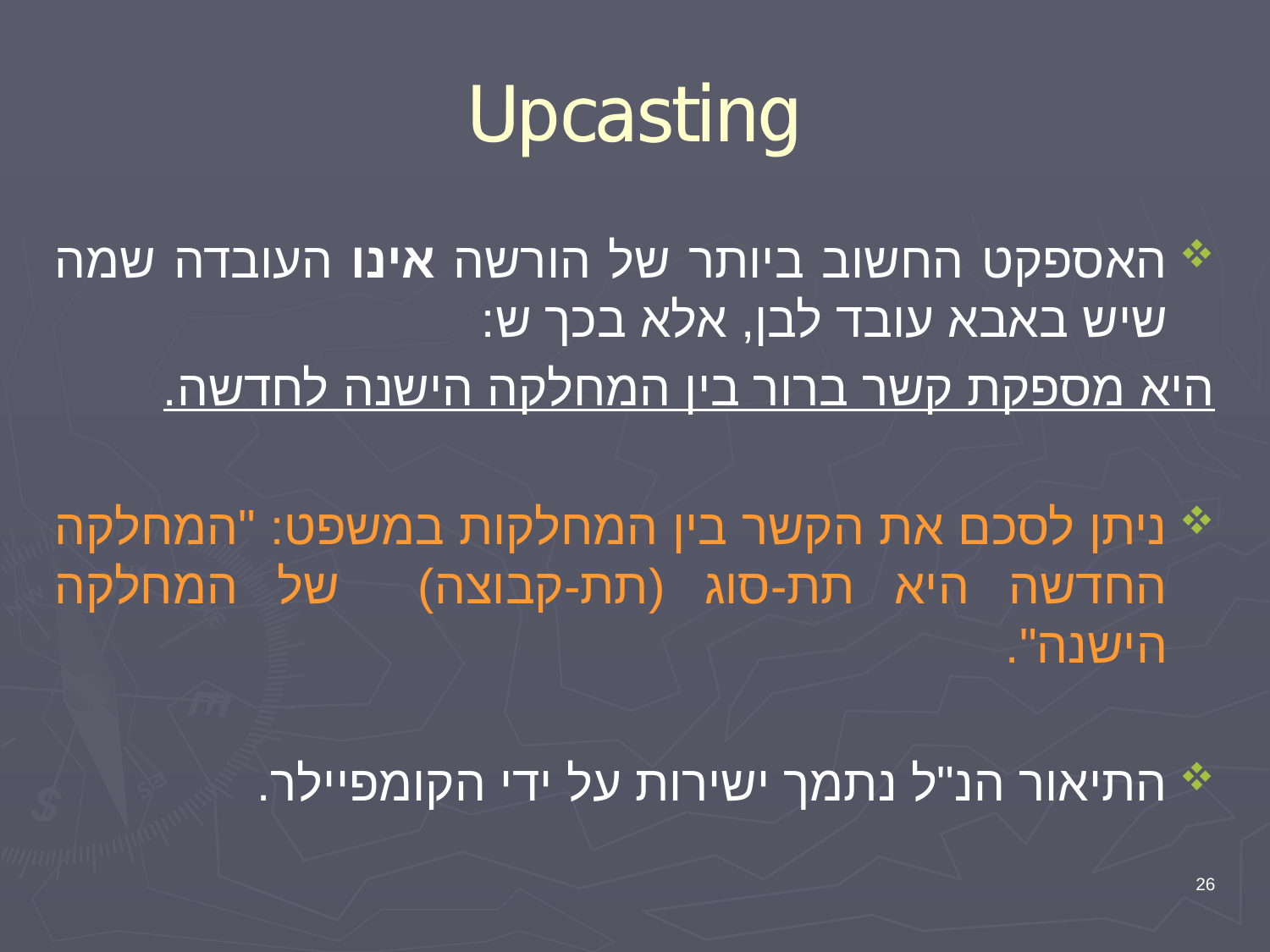

# Upcasting
האספקט החשוב ביותר של הורשה אינו העובדה שמה שיש באבא עובד לבן, אלא בכך ש:
	היא מספקת קשר ברור בין המחלקה הישנה לחדשה.

ניתן לסכם את הקשר בין המחלקות במשפט: "המחלקה החדשה היא תת-סוג (תת-קבוצה)  של המחלקה הישנה".

התיאור הנ"ל נתמך ישירות על ידי הקומפיילר.
26